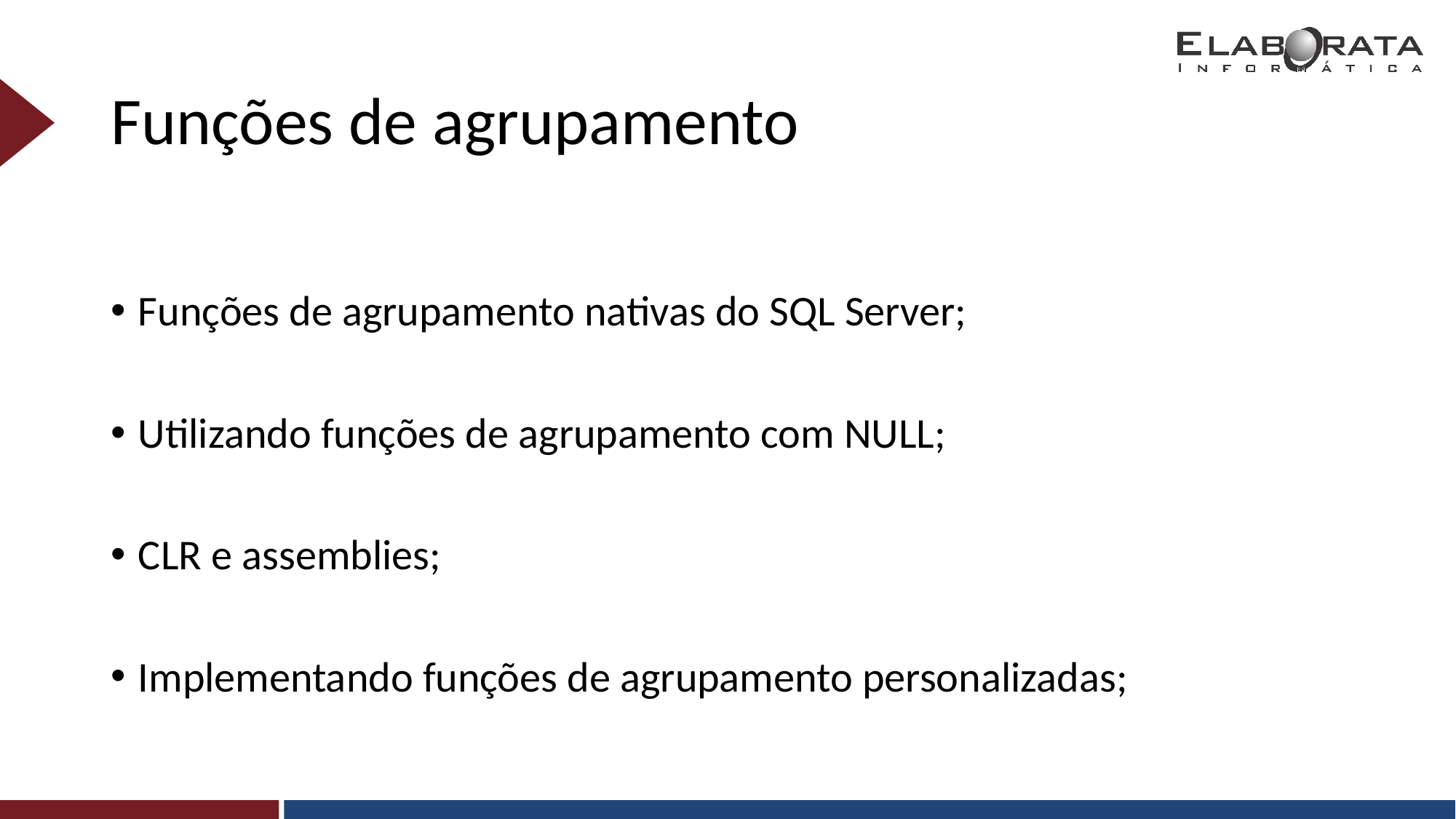

# Funções de agrupamento

Funções de agrupamento nativas do SQL Server;

Utilizando funções de agrupamento com NULL;

CLR e assemblies;

Implementando funções de agrupamento personalizadas;